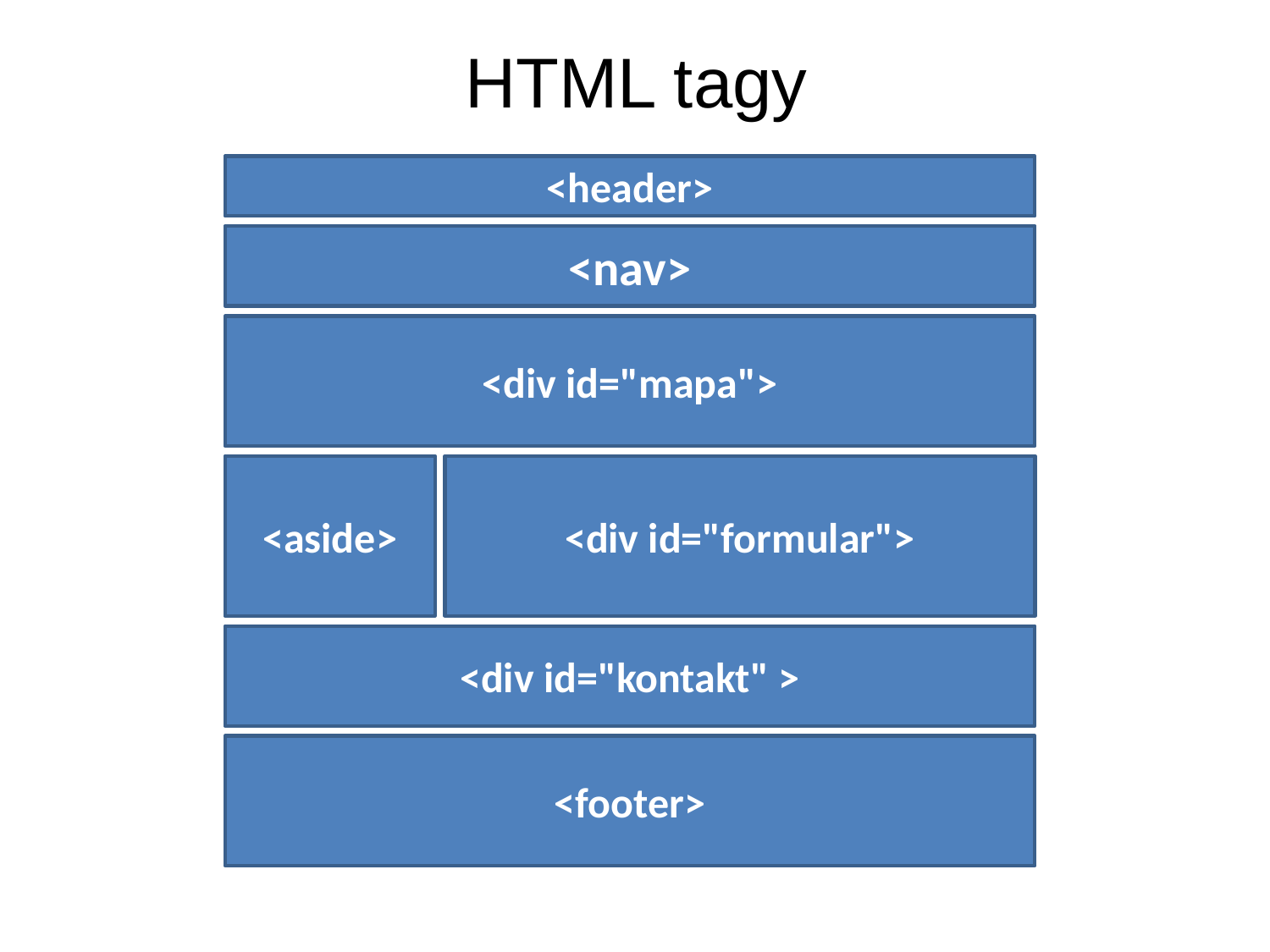

# HTML tagy
<header>
<nav>
<div id="mapa">
<aside>
<div id="formular">
<div id="kontakt" >
<footer>